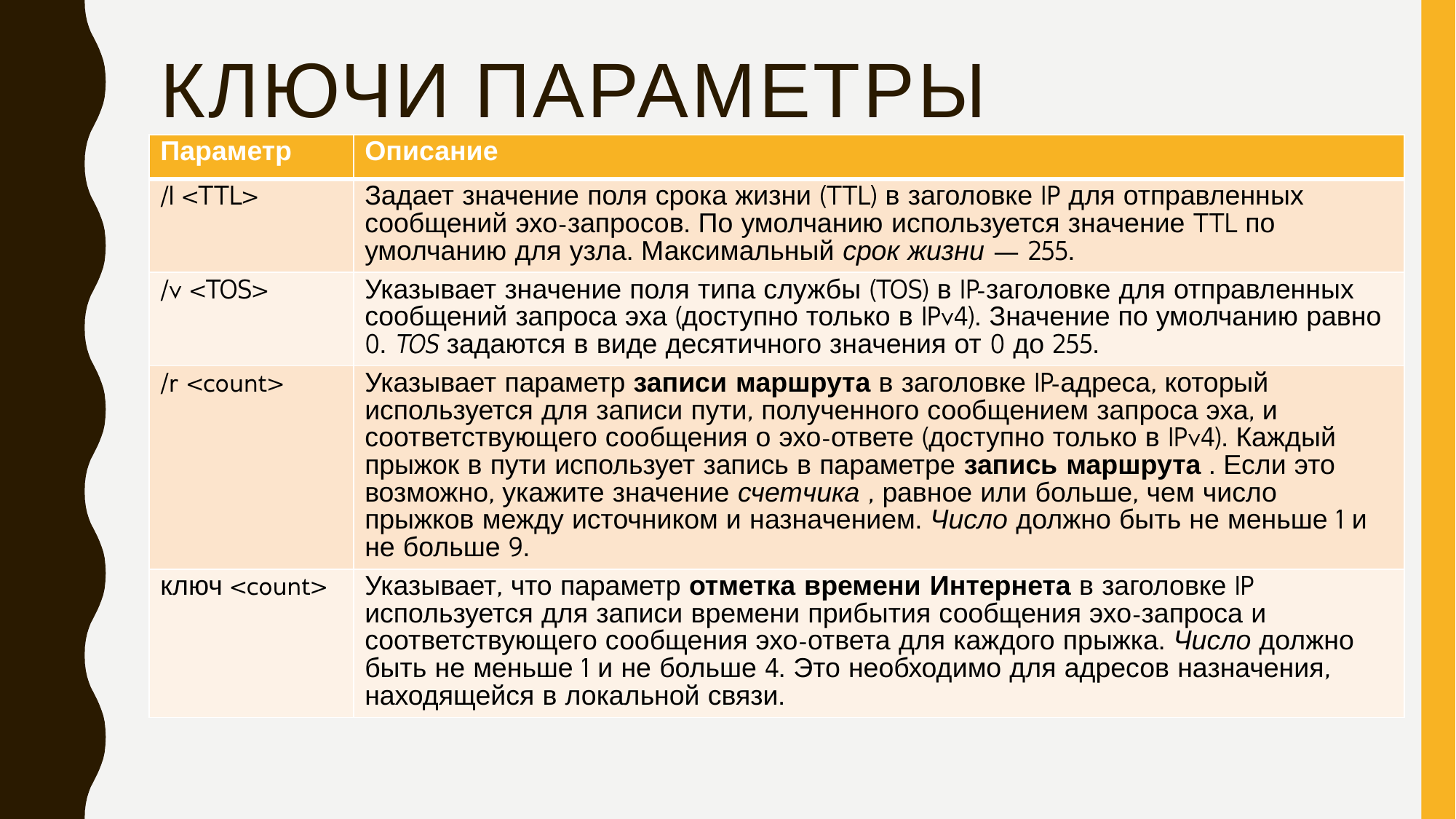

# Ключи параметры
| Параметр | Описание |
| --- | --- |
| /l <TTL> | Задает значение поля срока жизни (TTL) в заголовке IP для отправленных сообщений эхо-запросов. По умолчанию используется значение TTL по умолчанию для узла. Максимальный срок жизни — 255. |
| /v <TOS> | Указывает значение поля типа службы (TOS) в IP-заголовке для отправленных сообщений запроса эха (доступно только в IPv4). Значение по умолчанию равно 0. TOS задаются в виде десятичного значения от 0 до 255. |
| /r <count> | Указывает параметр записи маршрута в заголовке IP-адреса, который используется для записи пути, полученного сообщением запроса эха, и соответствующего сообщения о эхо-ответе (доступно только в IPv4). Каждый прыжок в пути использует запись в параметре запись маршрута . Если это возможно, укажите значение счетчика , равное или больше, чем число прыжков между источником и назначением. Число должно быть не меньше 1 и не больше 9. |
| ключ <count> | Указывает, что параметр отметка времени Интернета в заголовке IP используется для записи времени прибытия сообщения эхо-запроса и соответствующего сообщения эхо-ответа для каждого прыжка. Число должно быть не меньше 1 и не больше 4. Это необходимо для адресов назначения, находящейся в локальной связи. |